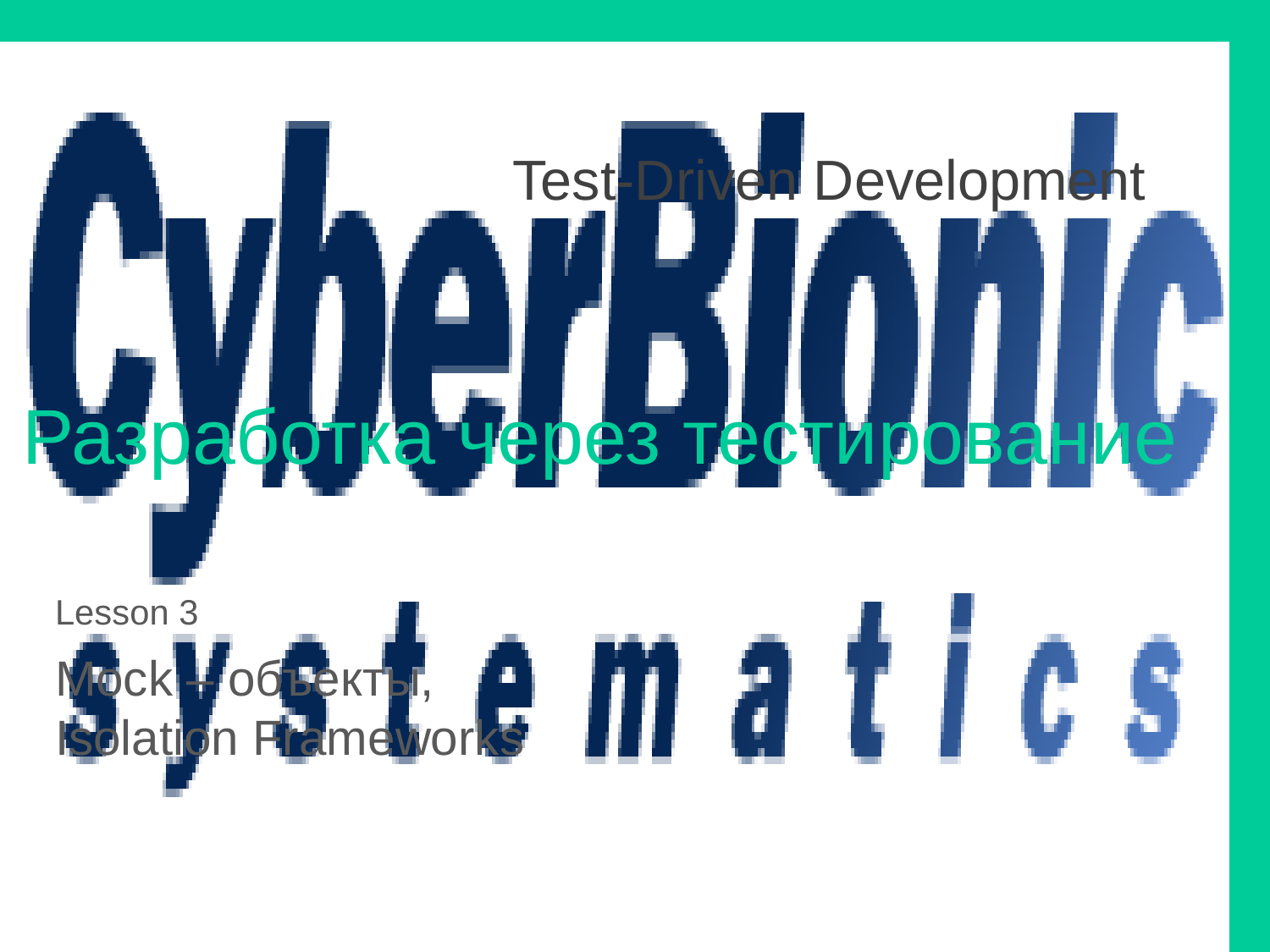

Test-Driven Development
Разработка через тестирование
Lesson 3
Mock – объекты,
Isolation Frameworks